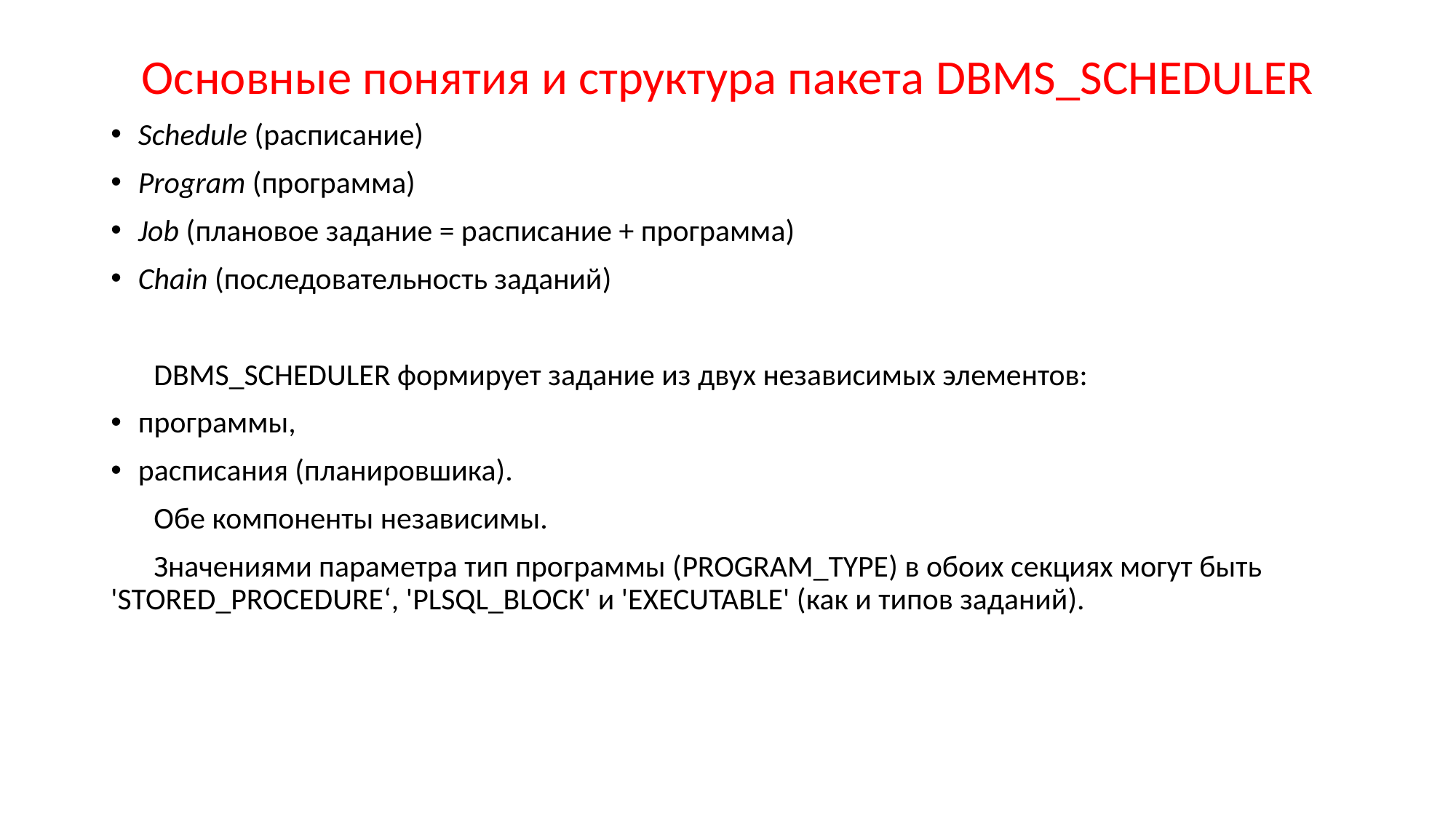

# Основные понятия и структура пакета DBMS_SCHEDULER
Schedule (расписание)
Program (программа)
Job (плановое задание = расписание + программа)
Chain (последовательность заданий)

DBMS_SCHEDULER формирует задание из двух независимых элементов:
программы,
расписания (планировшика).
Обе компоненты независимы.
Значениями параметра тип программы (PROGRAM_TYPE) в обоих секциях могут быть 'STORED_PROCEDURE‘, 'PLSQL_BLOCK' и 'EXECUTABLE' (как и типов заданий).